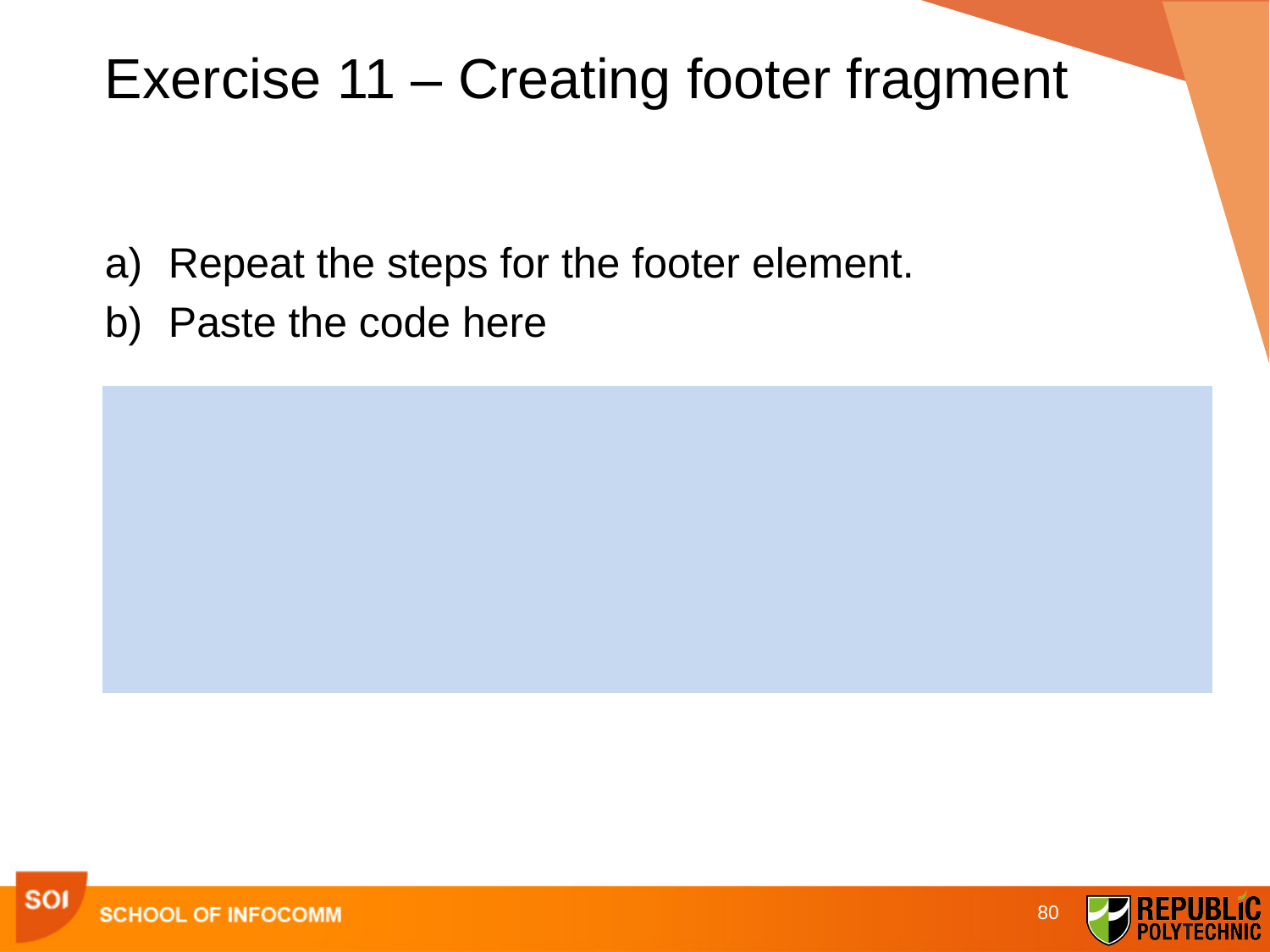

# Exercise 11 – Creating footer fragment
Repeat the steps for the footer element.
Paste the code here

|  |
| --- |
80